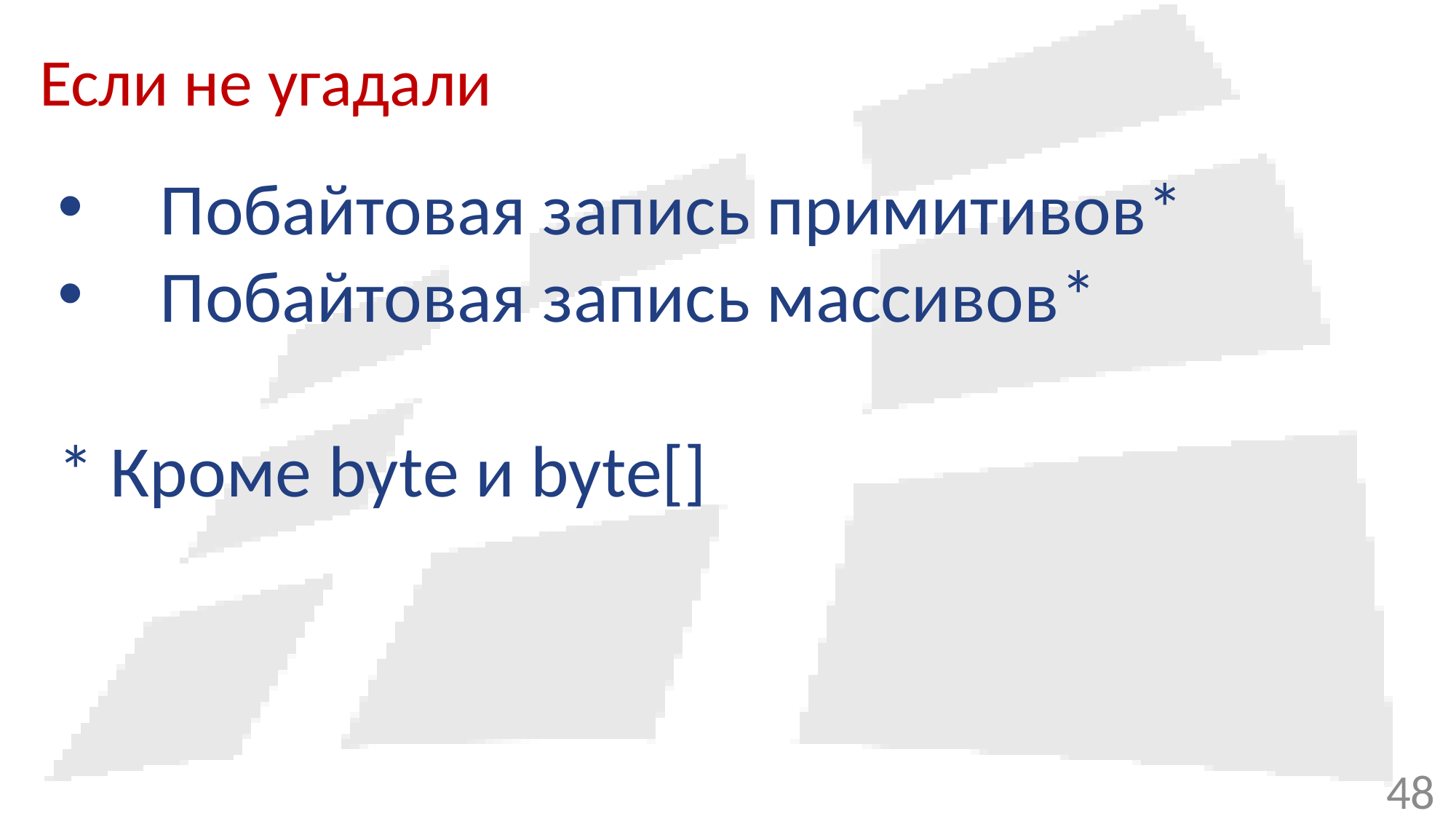

# Если не угадали
Побайтовая запись примитивов*
Побайтовая запись массивов*

* Кроме byte и byte[]
48